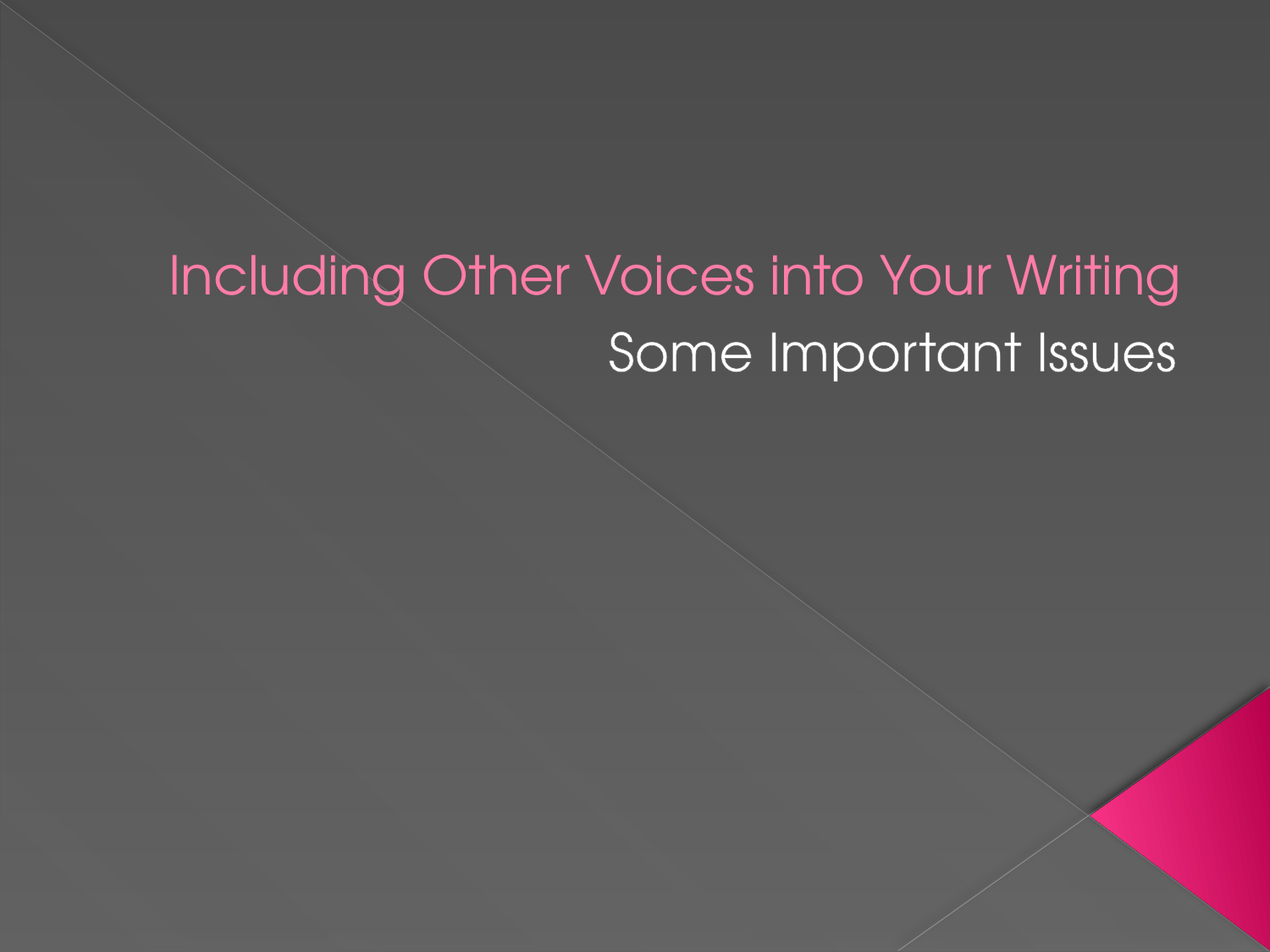

# Including Other Voices into Your Writing
Some Important Issues